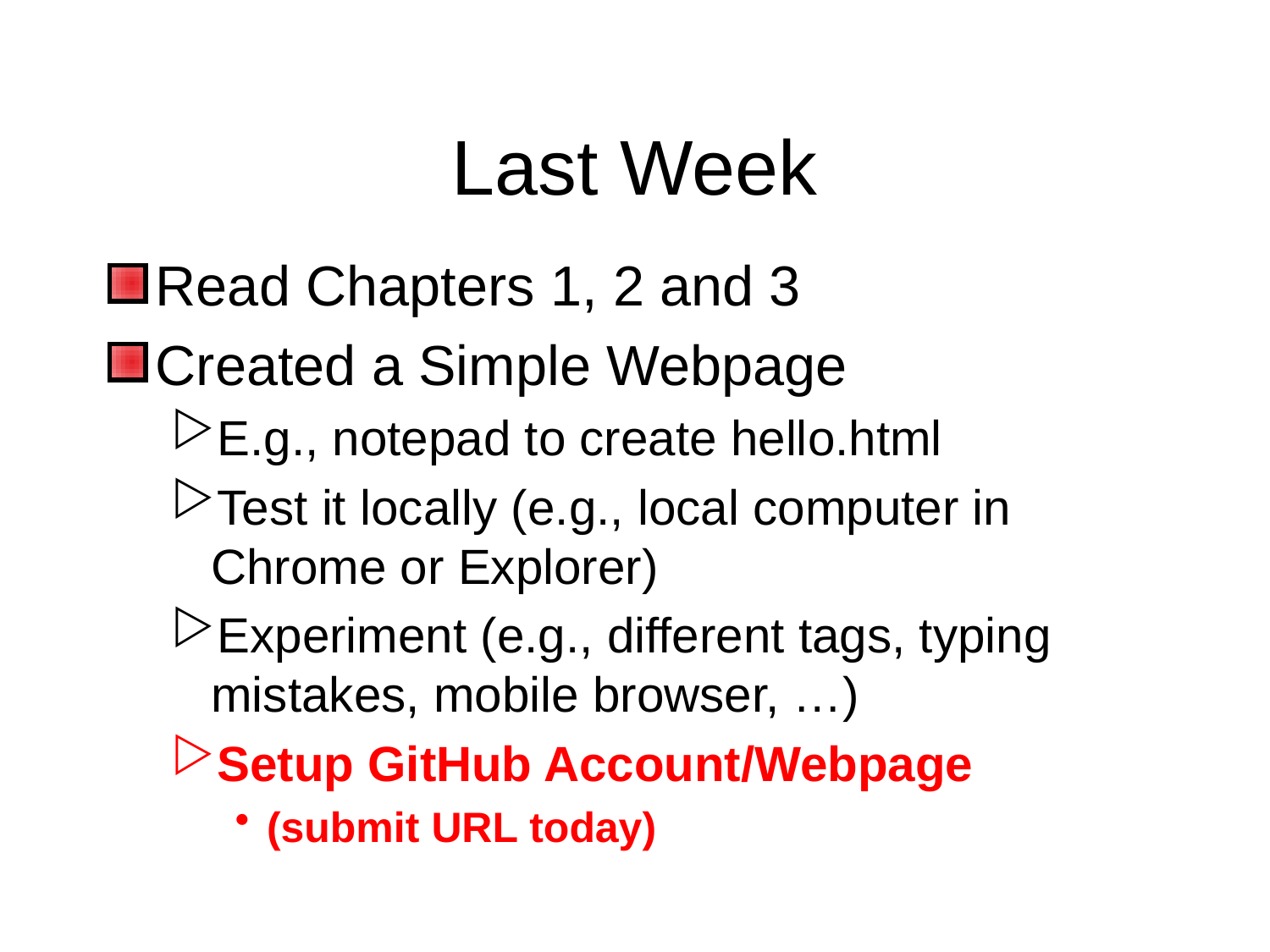

# Last Week
Read Chapters 1, 2 and 3
Created a Simple Webpage
E.g., notepad to create hello.html
Test it locally (e.g., local computer in Chrome or Explorer)
Experiment (e.g., different tags, typing mistakes, mobile browser, …)
Setup GitHub Account/Webpage
(submit URL today)